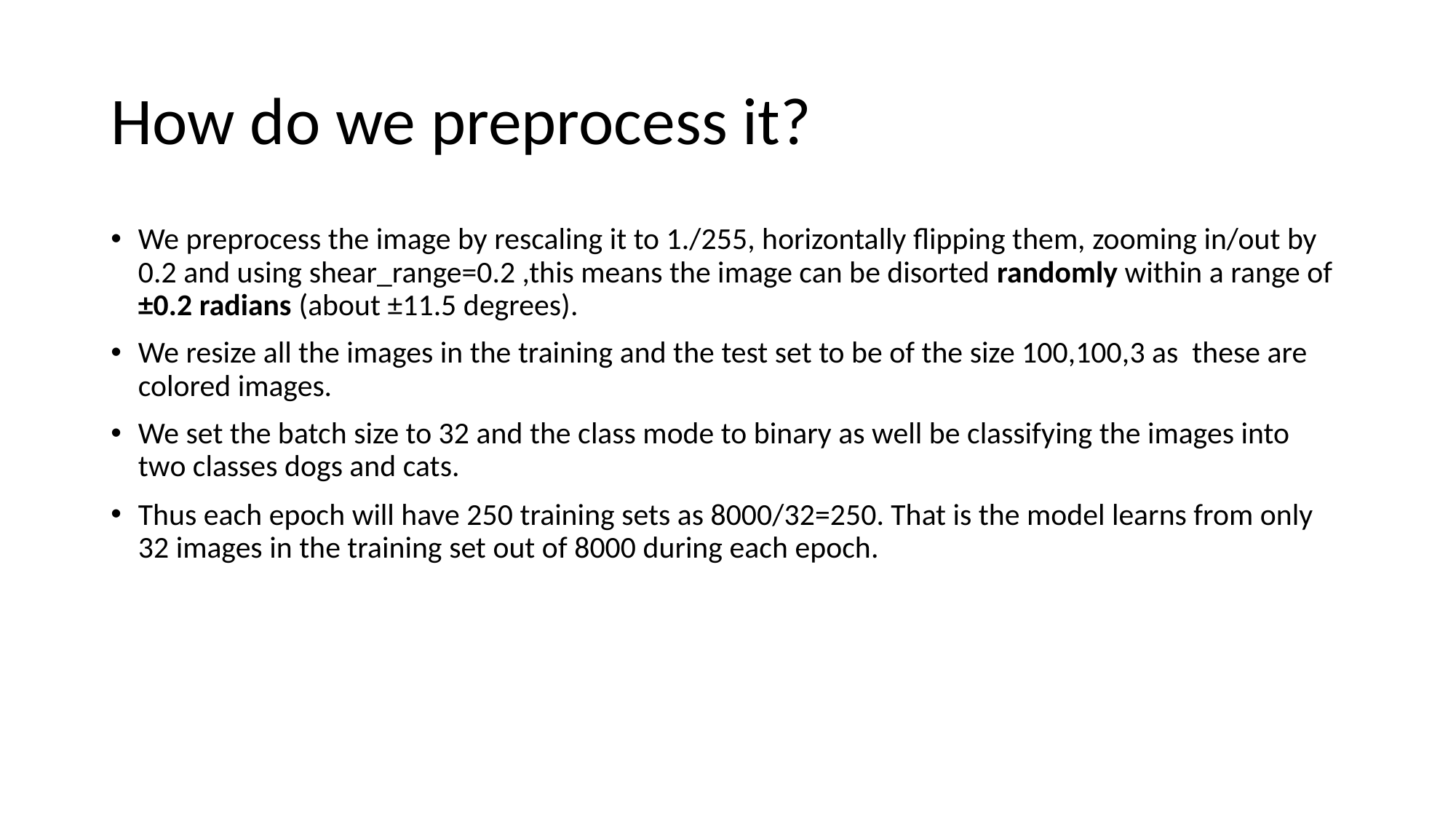

# How do we preprocess it?
We preprocess the image by rescaling it to 1./255, horizontally flipping them, zooming in/out by 0.2 and using shear_range=0.2 ,this means the image can be disorted randomly within a range of ±0.2 radians (about ±11.5 degrees).
We resize all the images in the training and the test set to be of the size 100,100,3 as  these are colored images.
We set the batch size to 32 and the class mode to binary as well be classifying the images into two classes dogs and cats.
Thus each epoch will have 250 training sets as 8000/32=250. That is the model learns from only 32 images in the training set out of 8000 during each epoch.